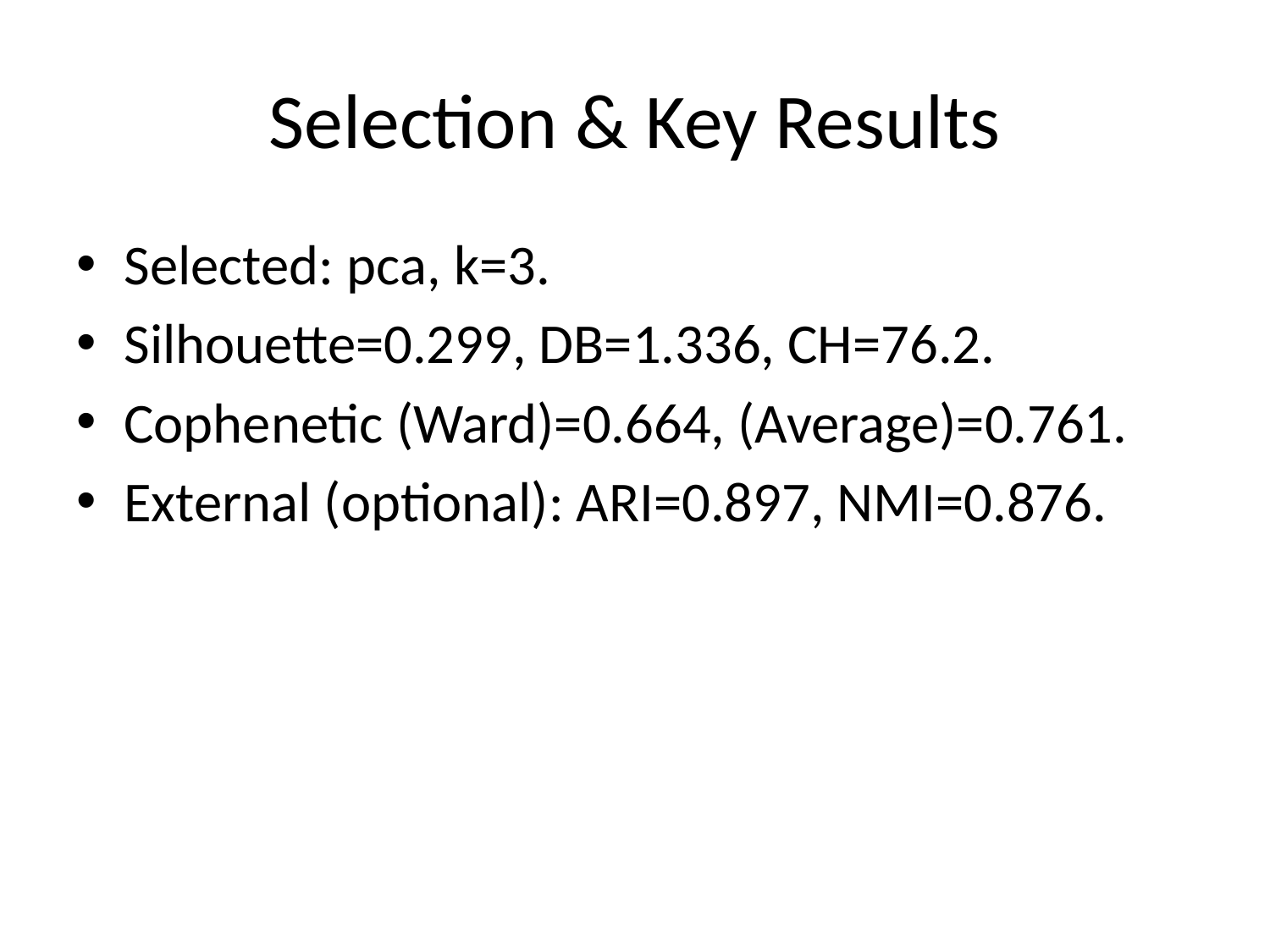

# Selection & Key Results
Selected: pca, k=3.
Silhouette=0.299, DB=1.336, CH=76.2.
Cophenetic (Ward)=0.664, (Average)=0.761.
External (optional): ARI=0.897, NMI=0.876.